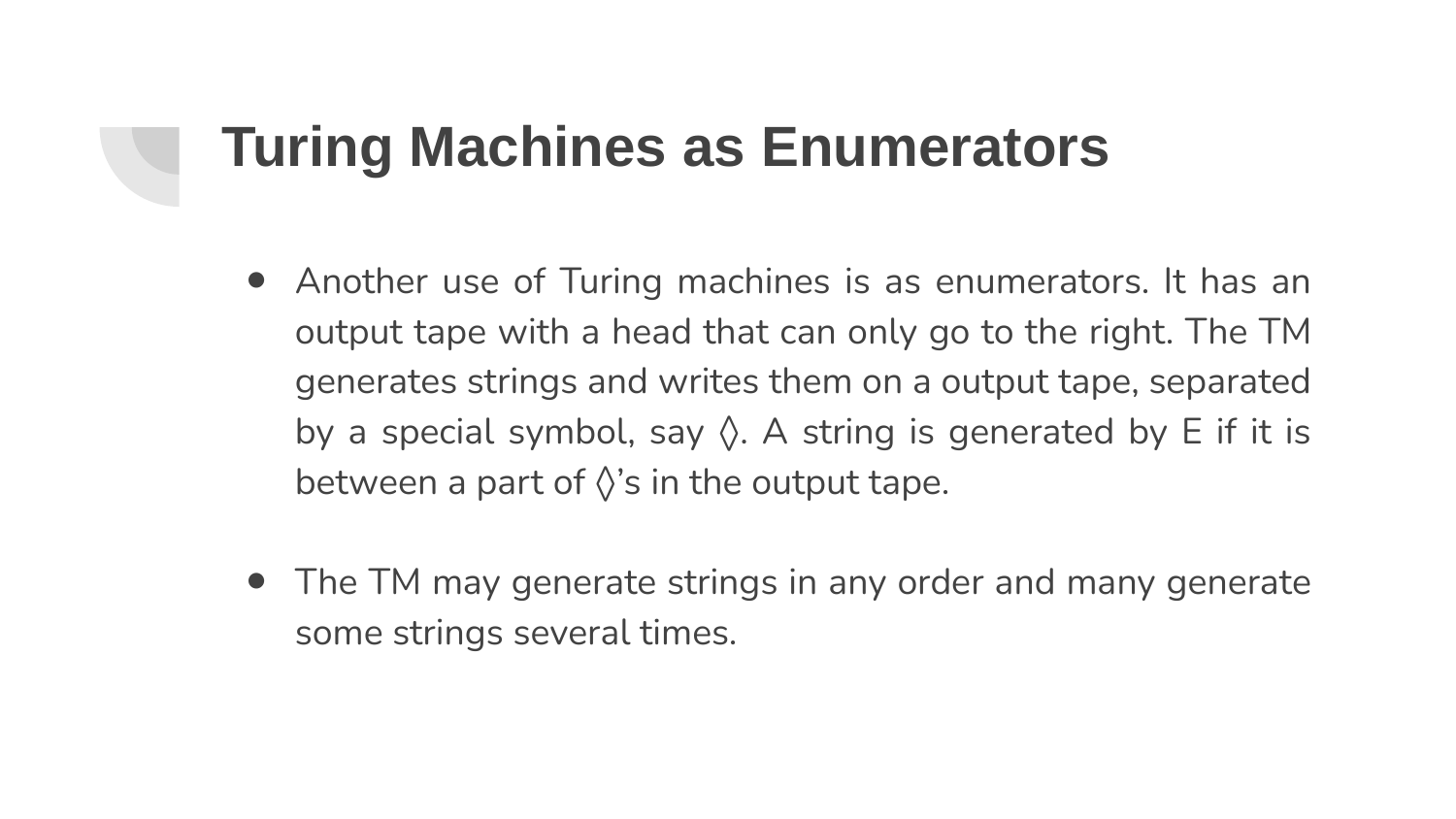

# Turing Machines as Enumerators
Another use of Turing machines is as enumerators. It has an output tape with a head that can only go to the right. The TM generates strings and writes them on a output tape, separated by a special symbol, say ◊. A string is generated by E if it is between a part of ◊’s in the output tape.

The TM may generate strings in any order and many generate some strings several times.